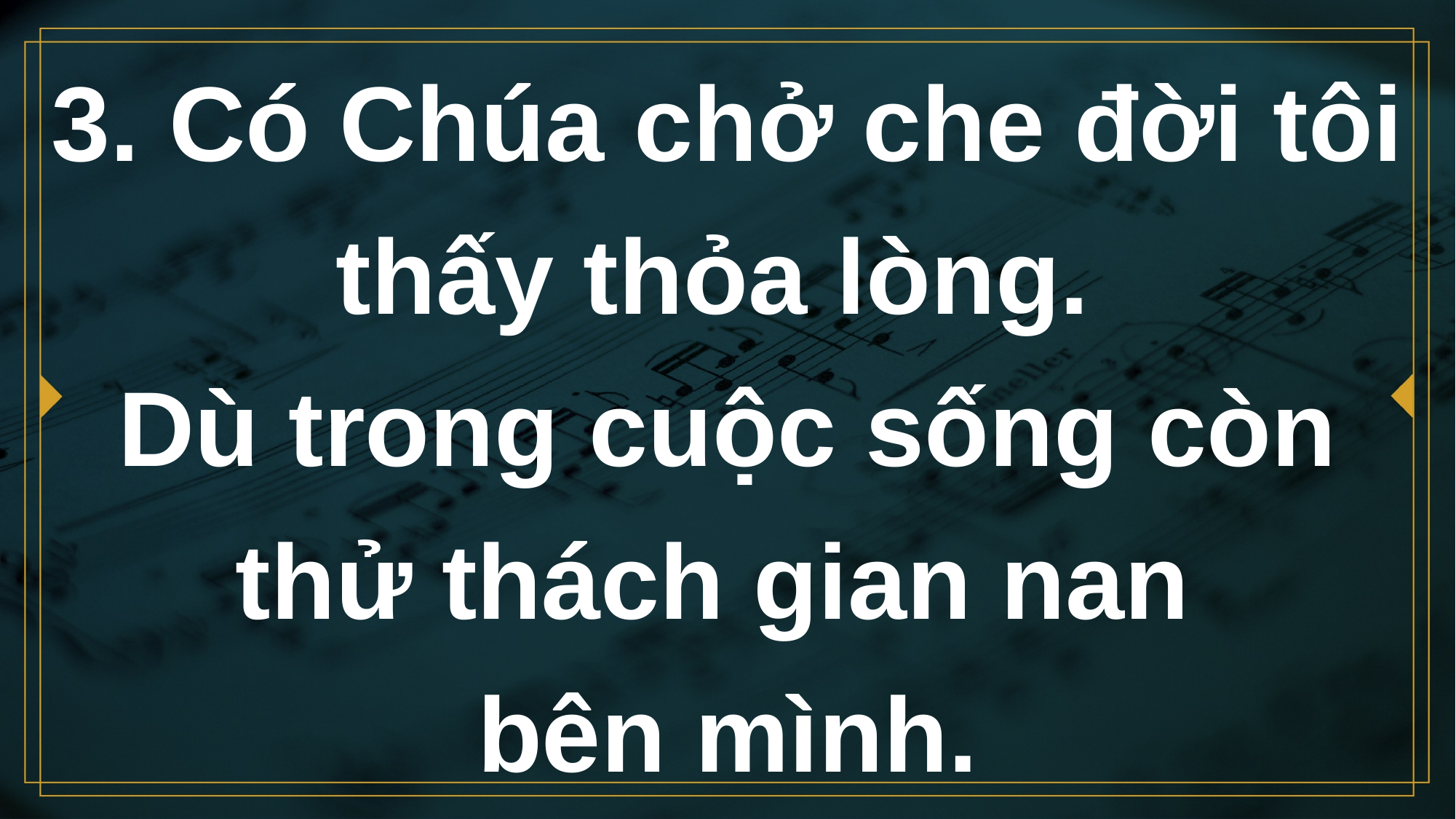

# 3. Có Chúa chở che đời tôi thấy thỏa lòng. Dù trong cuộc sống còn thử thách gian nan bên mình.